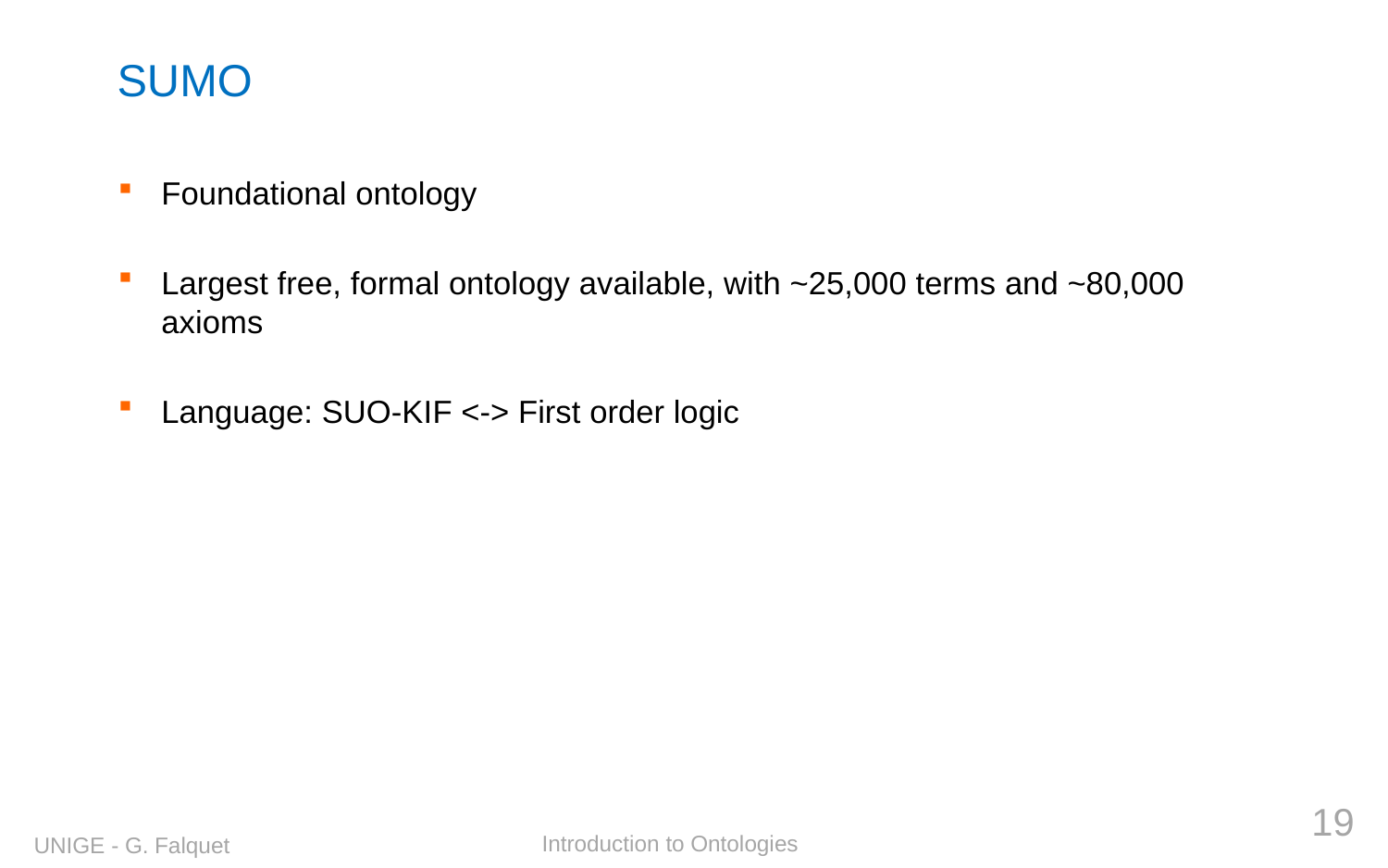

# SUMO
Foundational ontology

Largest free, formal ontology available, with ~25,000 terms and ~80,000 axioms

Language: SUO-KIF <-> First order logic
19
Introduction to Ontologies
UNIGE - G. Falquet